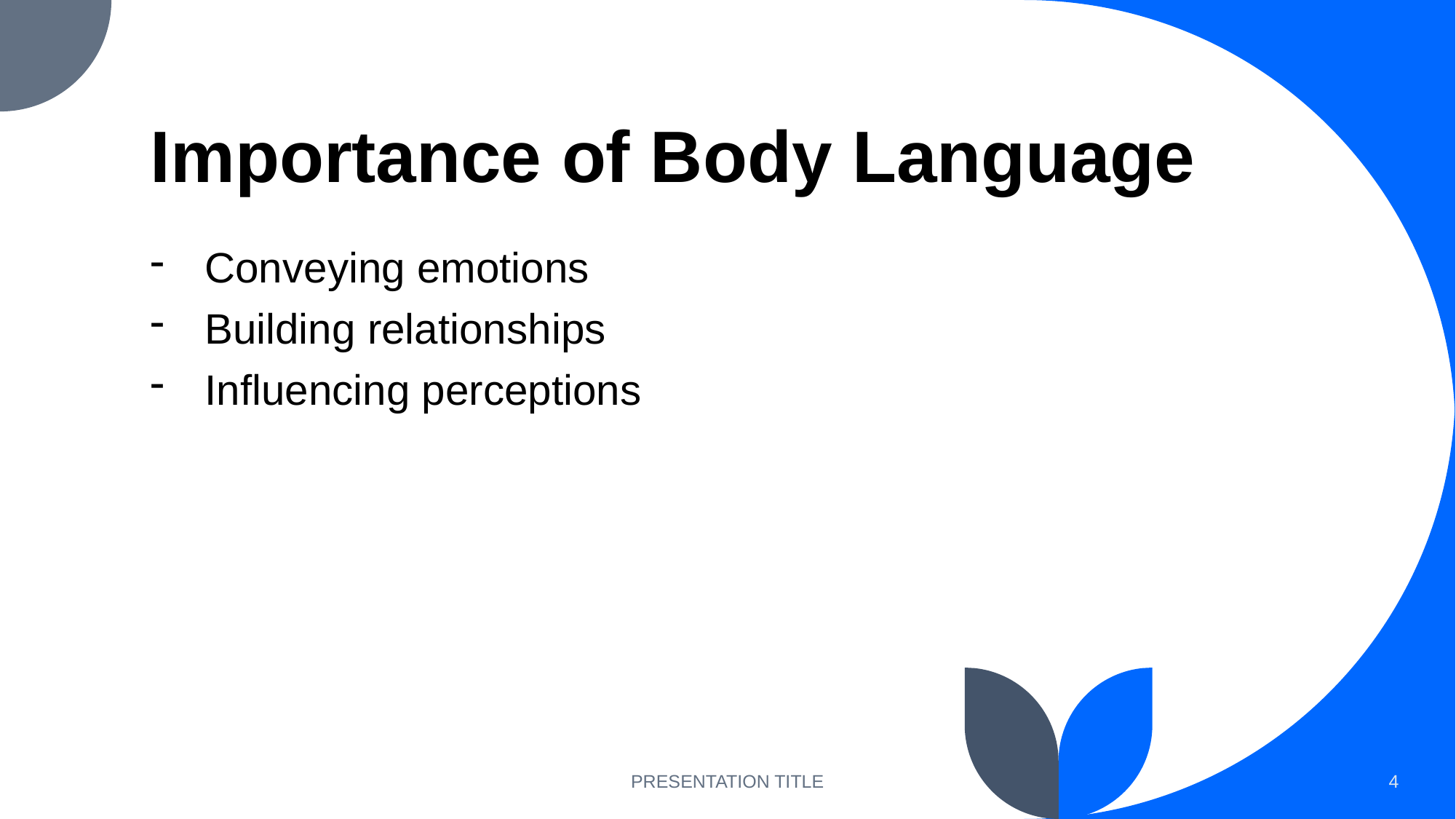

# Importance of Body Language
Conveying emotions
Building relationships
Influencing perceptions
PRESENTATION TITLE
4